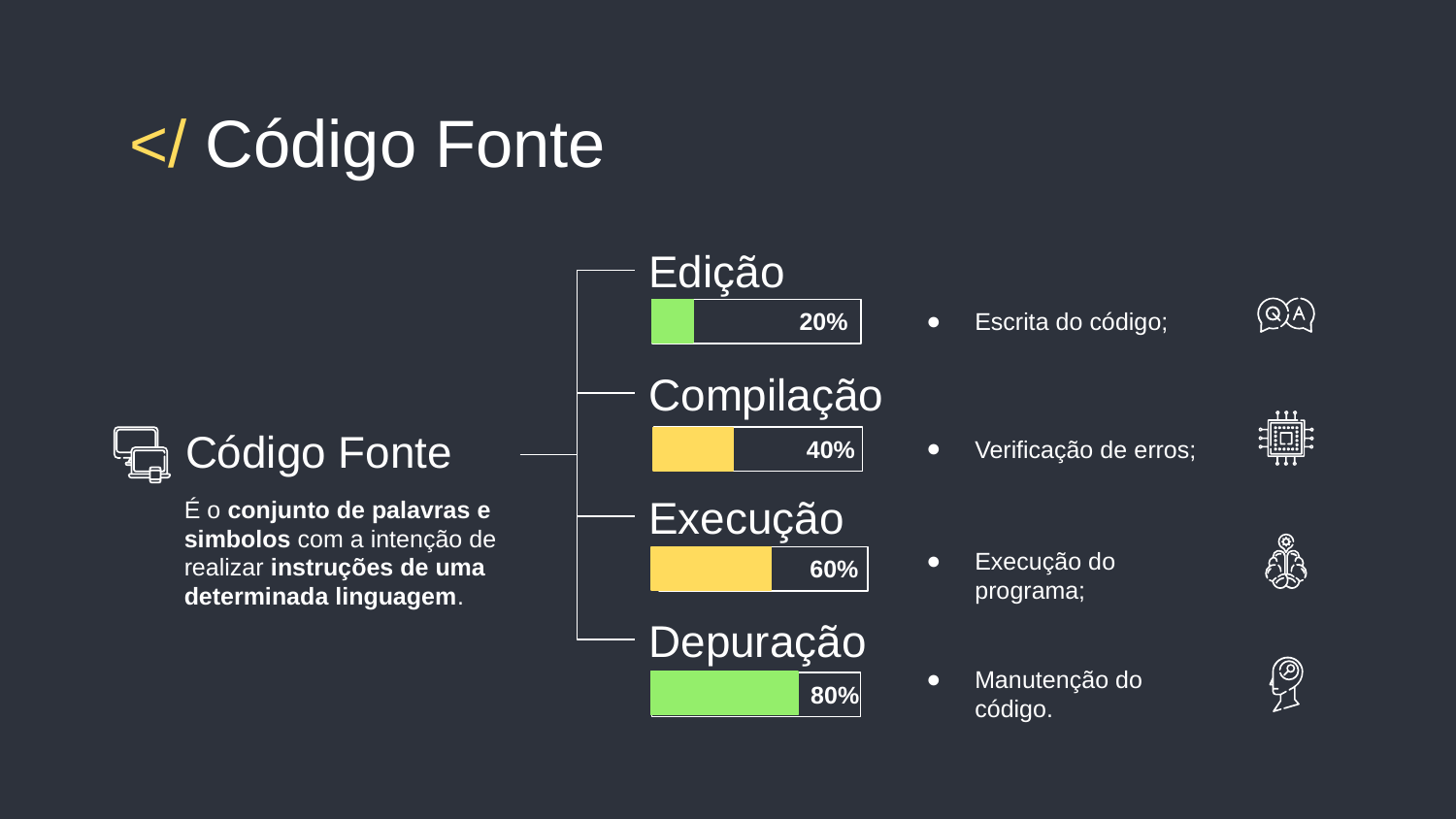

# </ Código Fonte
Edição
Escrita do código;

20%

Compilação
Verificação de erros;

Código Fonte
É o conjunto de palavras e simbolos com a intenção de realizar instruções de uma determinada linguagem.
40%

Execução
Execução do programa;

60%

Depuração
Manutenção do código.

80%